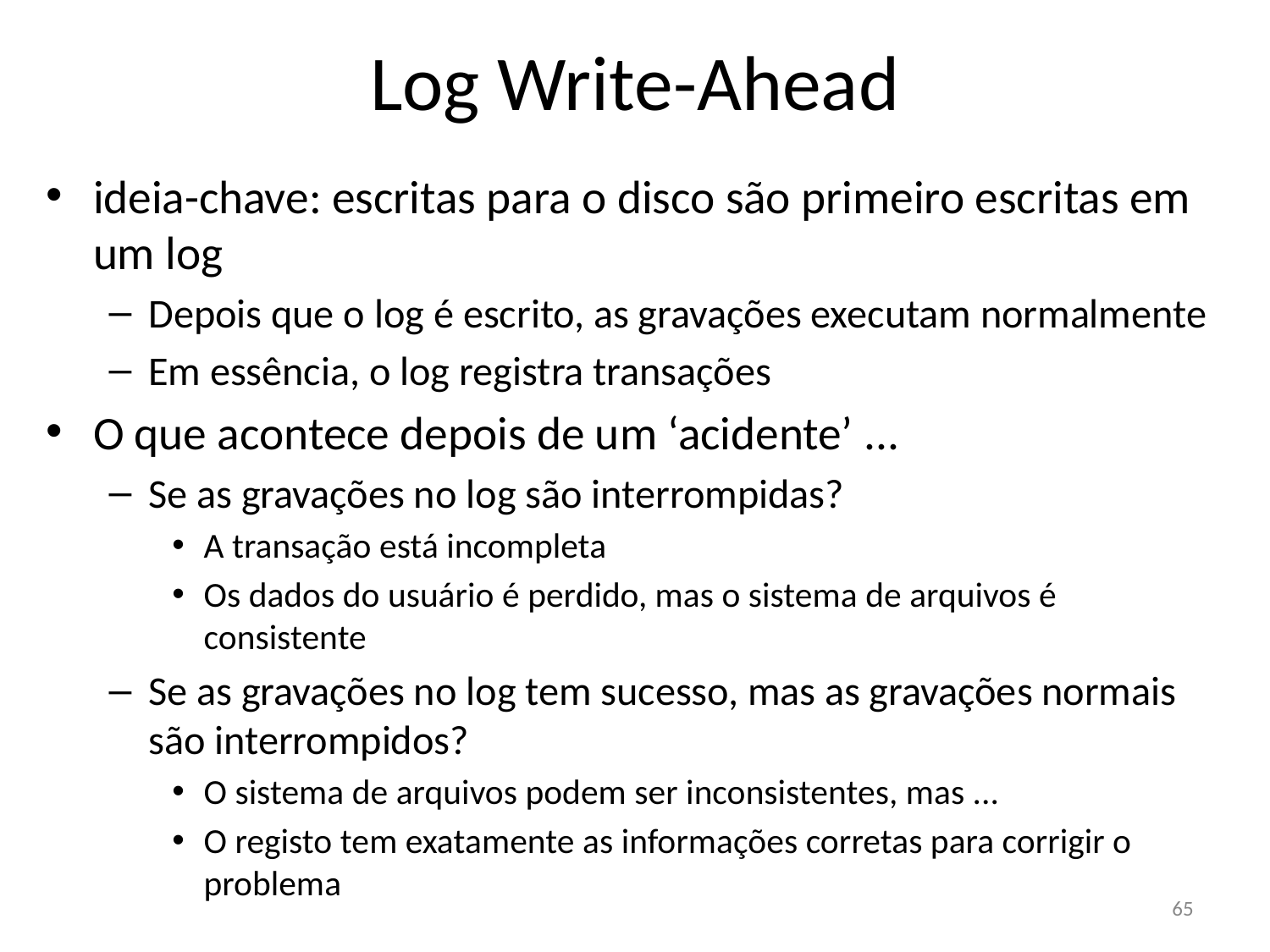

Log Write-Ahead
ideia-chave: escritas para o disco são primeiro escritas em um log
Depois que o log é escrito, as gravações executam normalmente
Em essência, o log registra transações
O que acontece depois de um ‘acidente’ ...
Se as gravações no log são interrompidas?
A transação está incompleta
Os dados do usuário é perdido, mas o sistema de arquivos é consistente
Se as gravações no log tem sucesso, mas as gravações normais são interrompidos?
O sistema de arquivos podem ser inconsistentes, mas ...
O registo tem exatamente as informações corretas para corrigir o problema
65